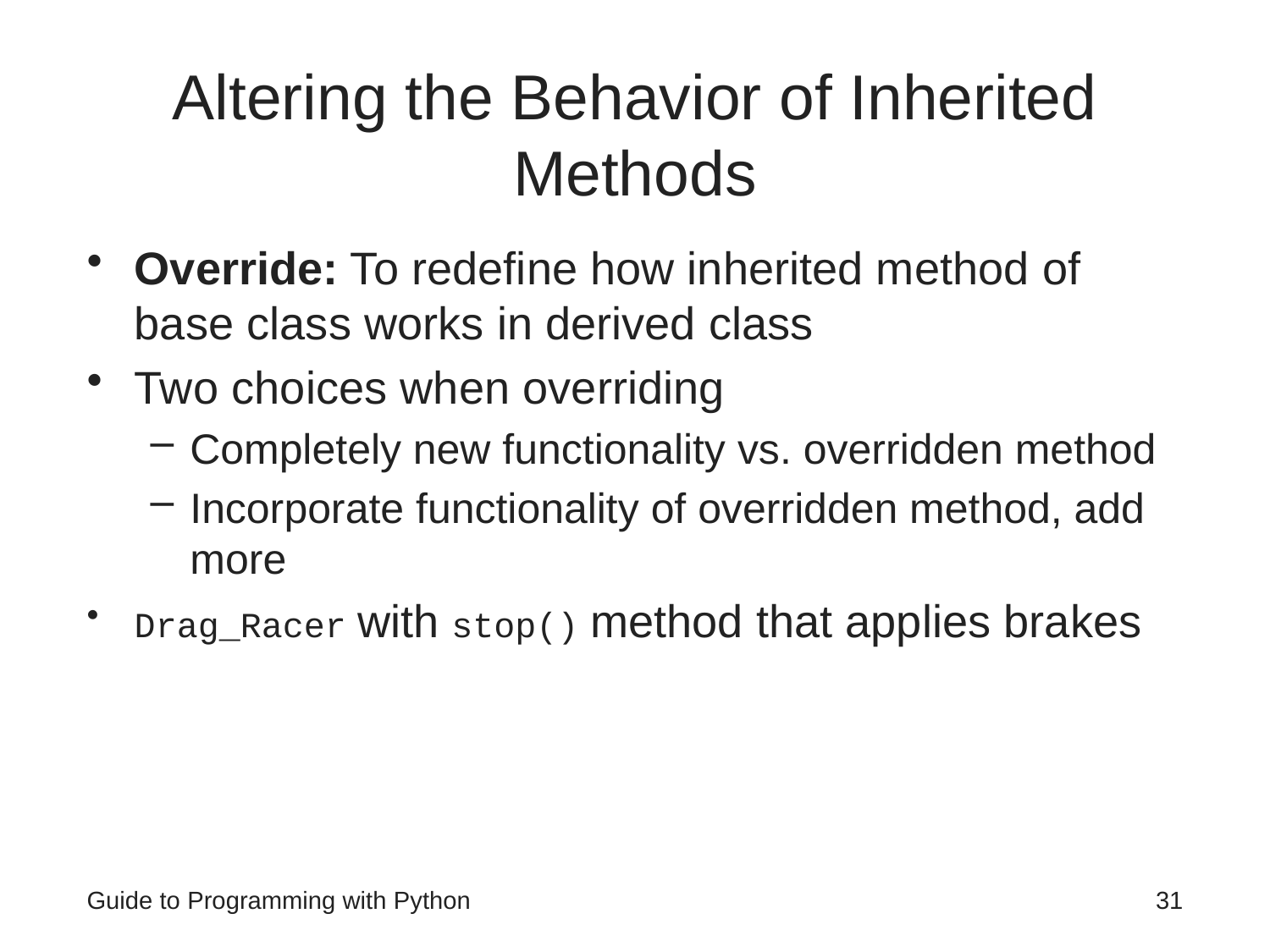

# Altering the Behavior of Inherited Methods
Override: To redefine how inherited method of base class works in derived class
Two choices when overriding
Completely new functionality vs. overridden method
Incorporate functionality of overridden method, add more
Drag_Racer with stop() method that applies brakes
Guide to Programming with Python
31